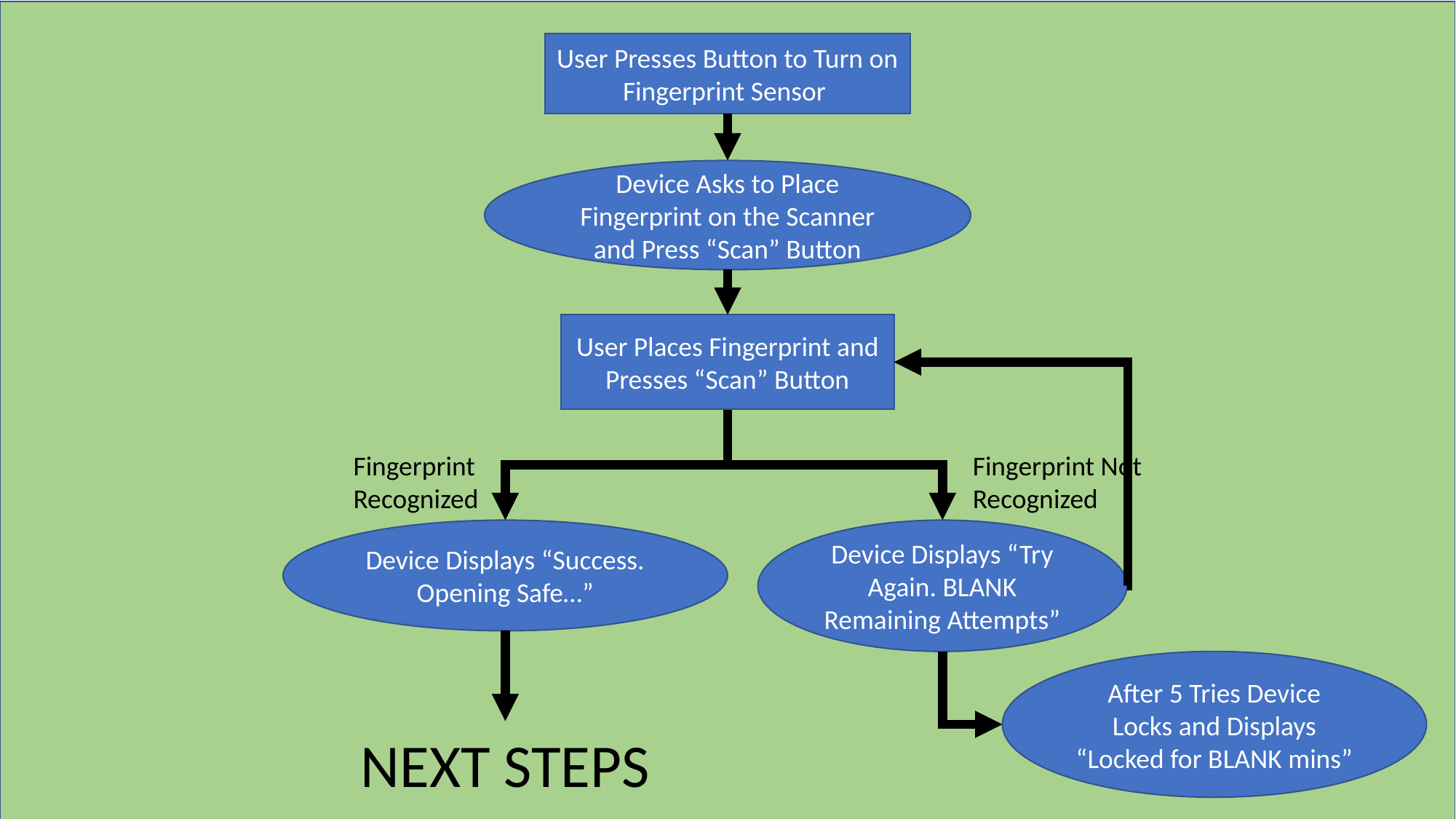

User Presses Button to Turn on Fingerprint Sensor
Device Asks to Place Fingerprint on the Scanner and Press “Scan” Button
User Places Fingerprint and Presses “Scan” Button
Fingerprint Recognized
Fingerprint Not Recognized
Device Displays “Try Again. BLANK Remaining Attempts”
Device Displays “Success. Opening Safe…”
After 5 Tries Device Locks and Displays “Locked for BLANK mins”
NEXT STEPS